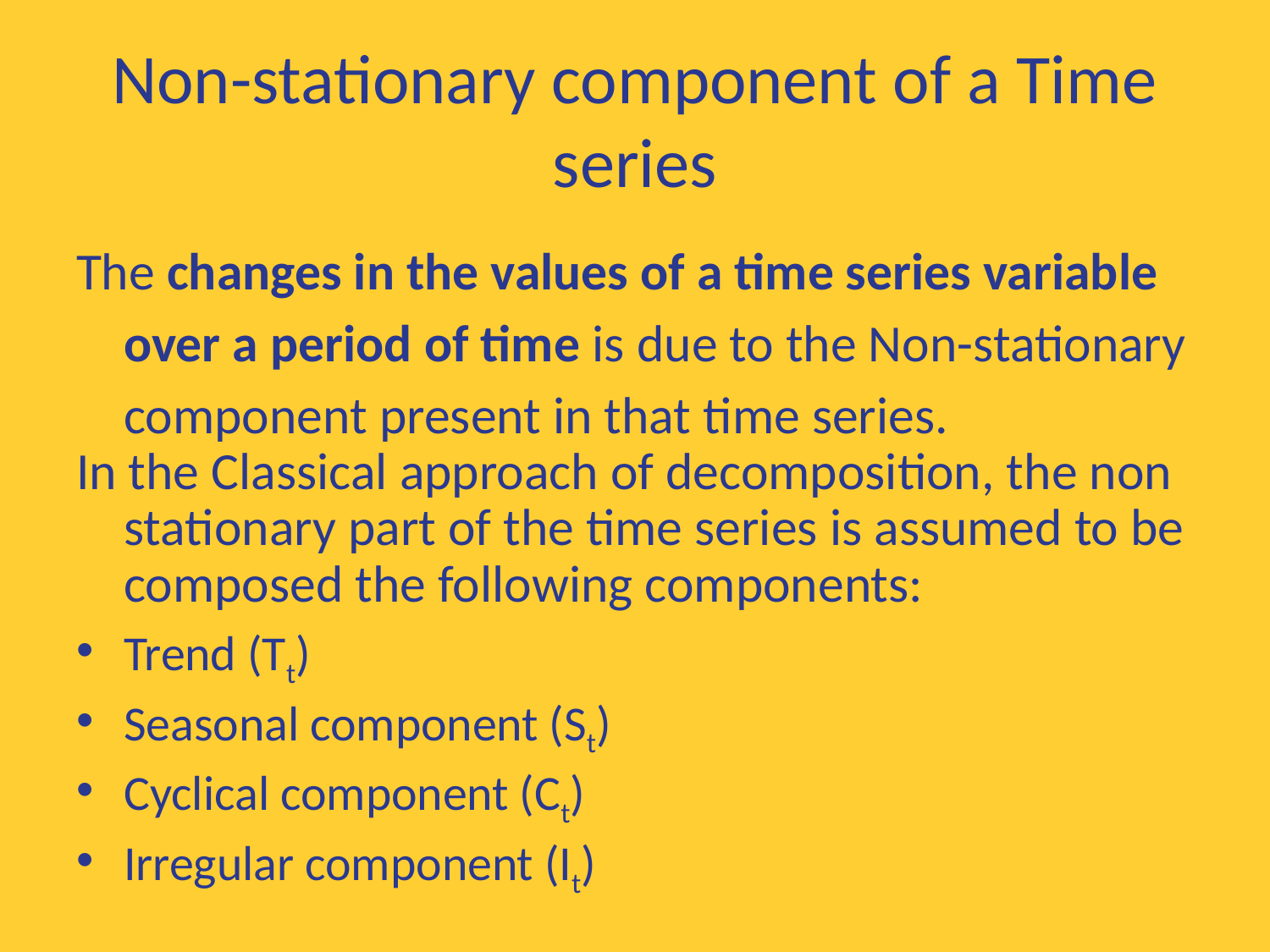

# Non-stationary component of a Time series
The changes in the values of a time series variable over a period of time is due to the Non-stationary component present in that time series.
In the Classical approach of decomposition, the non stationary part of the time series is assumed to be composed the following components:
Trend (Tt)
Seasonal component (St)
Cyclical component (Ct)
Irregular component (It)